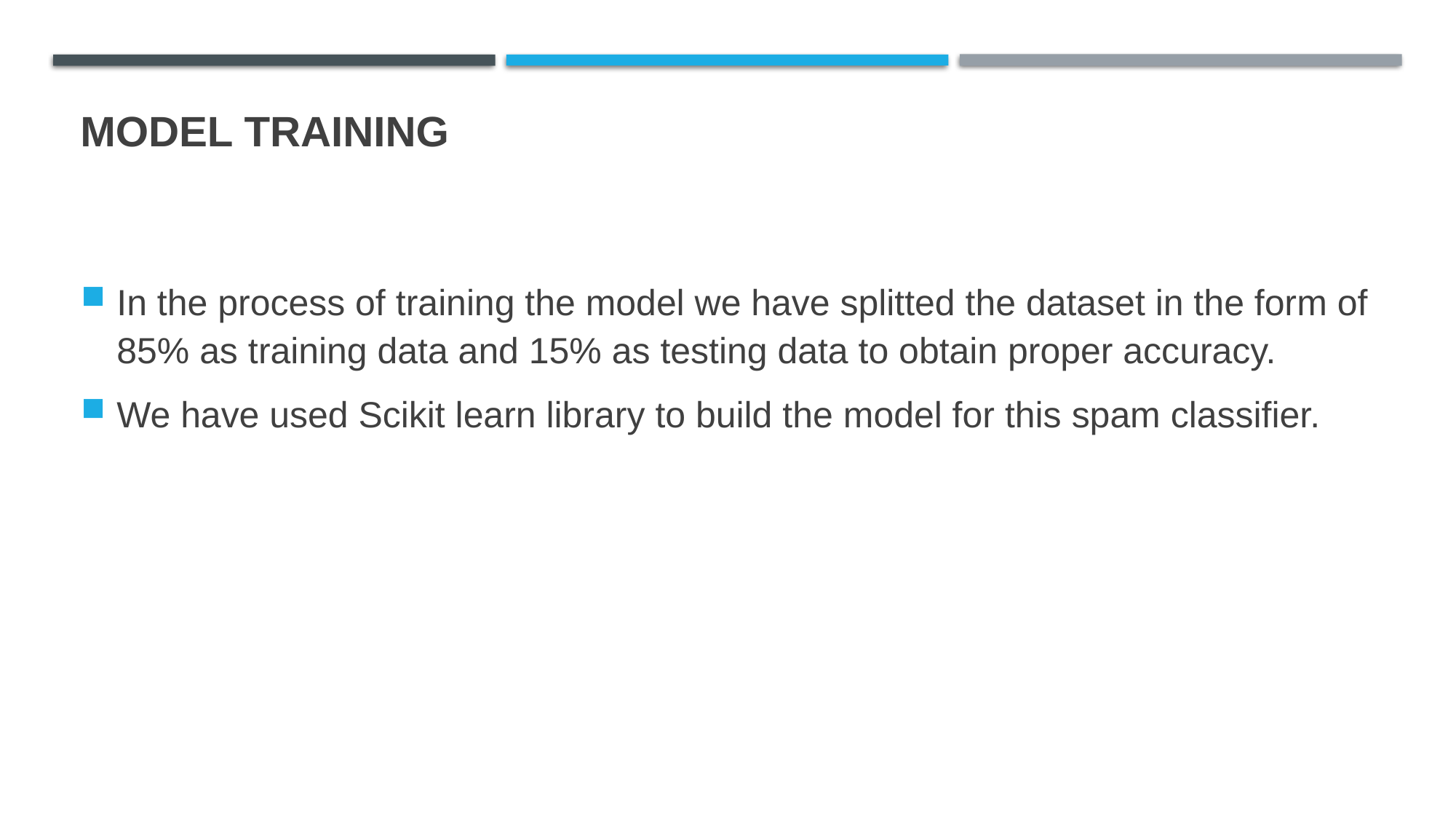

# Model training
In the process of training the model we have splitted the dataset in the form of 85% as training data and 15% as testing data to obtain proper accuracy.
We have used Scikit learn library to build the model for this spam classifier.